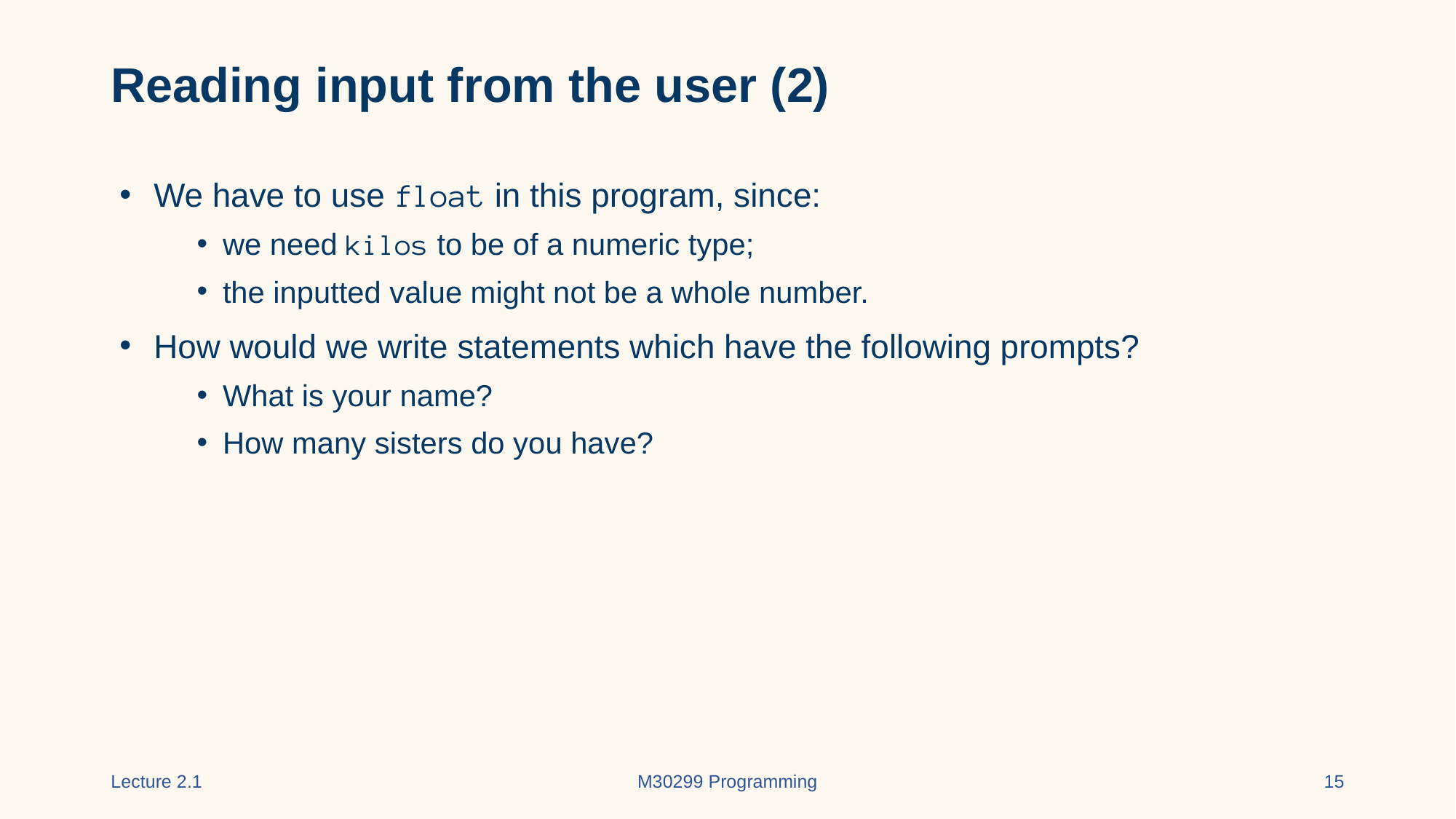

# Reading input from the user (2)
We have to use float in this program, since:
we need kilos to be of a numeric type;
the inputted value might not be a whole number.
How would we write statements which have the following prompts?
What is your name?
How many sisters do you have?
Lecture 2.1
M30299 Programming
15